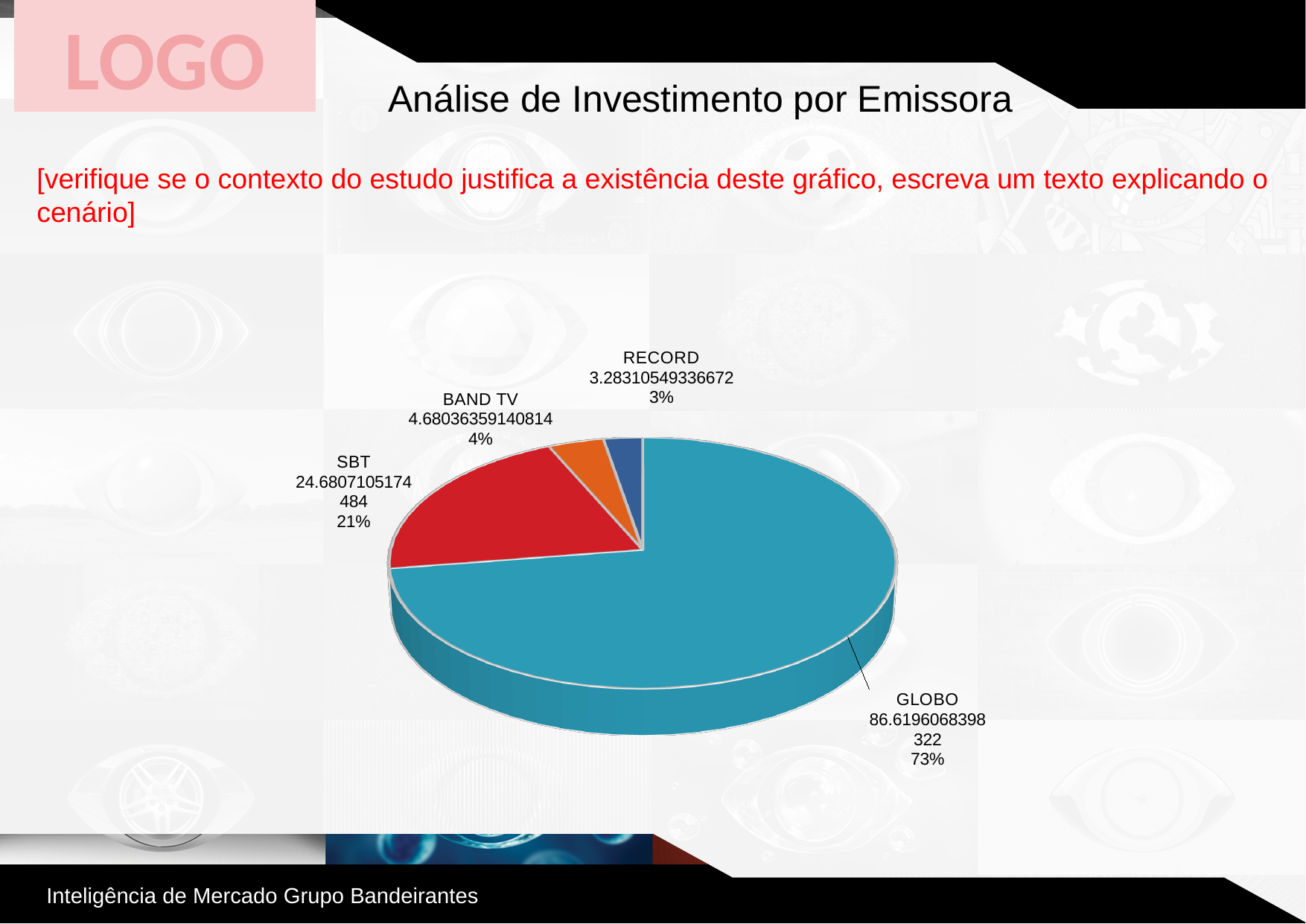

LOGO
Análise de Investimento por Emissora
[verifique se o contexto do estudo justifica a existência deste gráfico, escreva um texto explicando o cenário]

[unsupported chart]